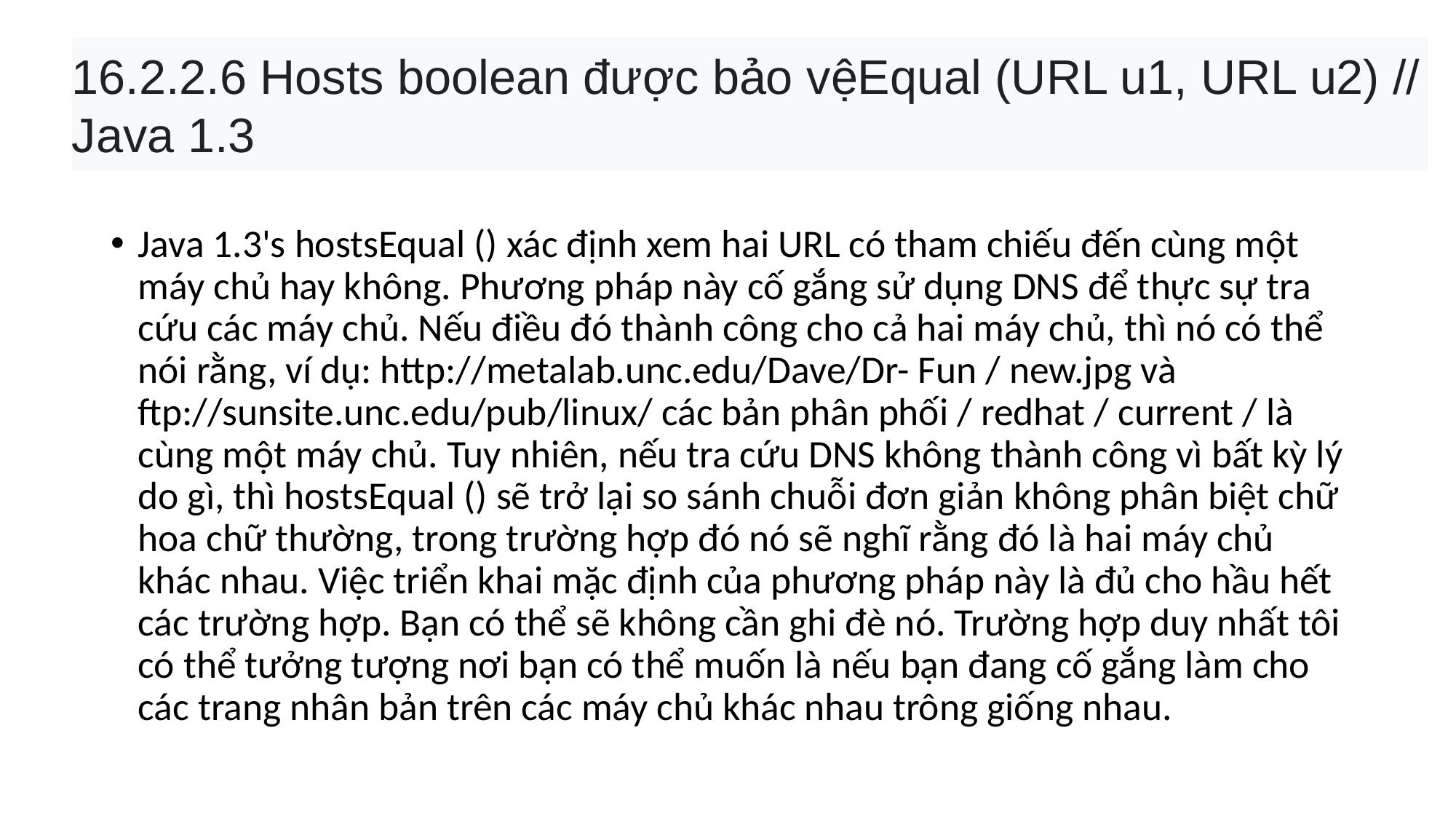

# 16.2.2.6 Hosts boolean được bảo vệEqual (URL u1, URL u2) // Java 1.3
Java 1.3's hostsEqual () xác định xem hai URL có tham chiếu đến cùng một máy chủ hay không. Phương pháp này cố gắng sử dụng DNS để thực sự tra cứu các máy chủ. Nếu điều đó thành công cho cả hai máy chủ, thì nó có thể nói rằng, ví dụ: http://metalab.unc.edu/Dave/Dr- Fun / new.jpg và ftp://sunsite.unc.edu/pub/linux/ các bản phân phối / redhat / current / là cùng một máy chủ. Tuy nhiên, nếu tra cứu DNS không thành công vì bất kỳ lý do gì, thì hostsEqual () sẽ trở lại so sánh chuỗi đơn giản không phân biệt chữ hoa chữ thường, trong trường hợp đó nó sẽ nghĩ rằng đó là hai máy chủ khác nhau. Việc triển khai mặc định của phương pháp này là đủ cho hầu hết các trường hợp. Bạn có thể sẽ không cần ghi đè nó. Trường hợp duy nhất tôi có thể tưởng tượng nơi bạn có thể muốn là nếu bạn đang cố gắng làm cho các trang nhân bản trên các máy chủ khác nhau trông giống nhau.